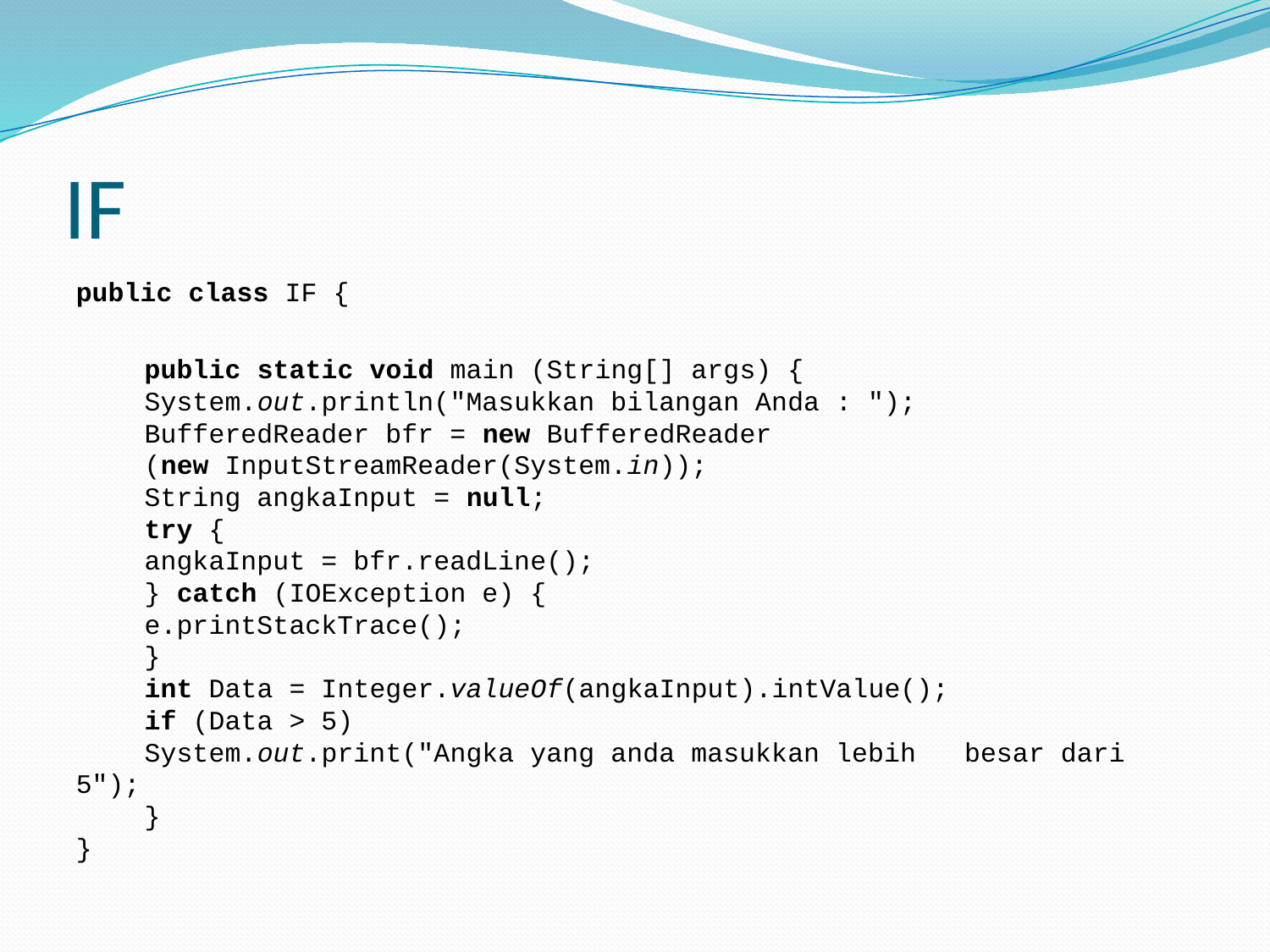

# IF
public class IF {

	public static void main (String[] args) {
	System.out.println("Masukkan bilangan Anda : ");
    	BufferedReader bfr = new BufferedReader
   	(new InputStreamReader(System.in));
    	String angkaInput = null;
	try {
		angkaInput = bfr.readLine();
	} catch (IOException e) {
		e.printStackTrace();
	}
    	int Data = Integer.valueOf(angkaInput).intValue();
    	if (Data > 5)
	System.out.print("Angka yang anda masukkan lebih   besar dari 5");
 	}
}